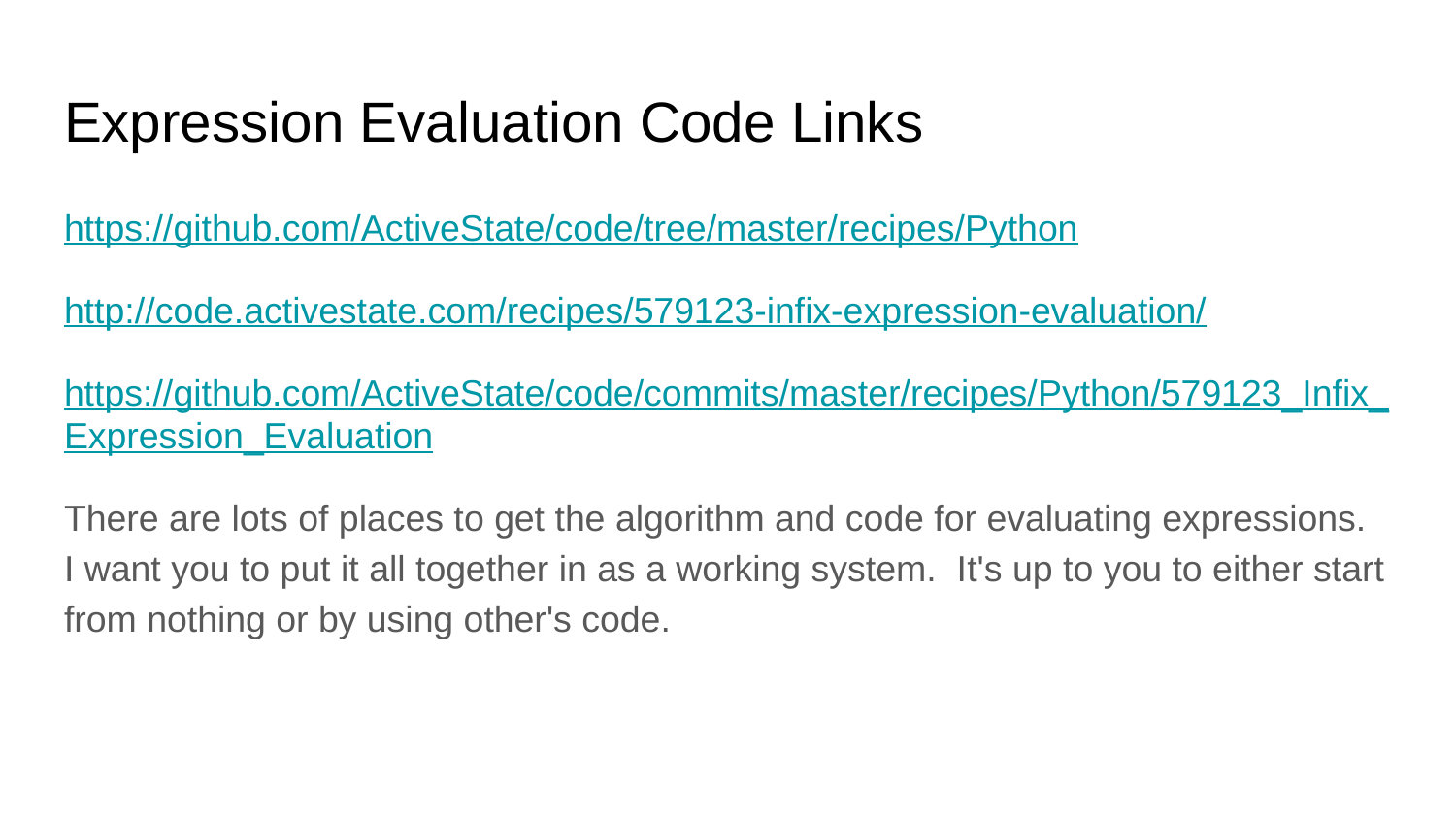

# Expression Evaluation Code Links
https://github.com/ActiveState/code/tree/master/recipes/Python
http://code.activestate.com/recipes/579123-infix-expression-evaluation/
https://github.com/ActiveState/code/commits/master/recipes/Python/579123_Infix_Expression_Evaluation
There are lots of places to get the algorithm and code for evaluating expressions.  I want you to put it all together in as a working system.  It's up to you to either start from nothing or by using other's code.